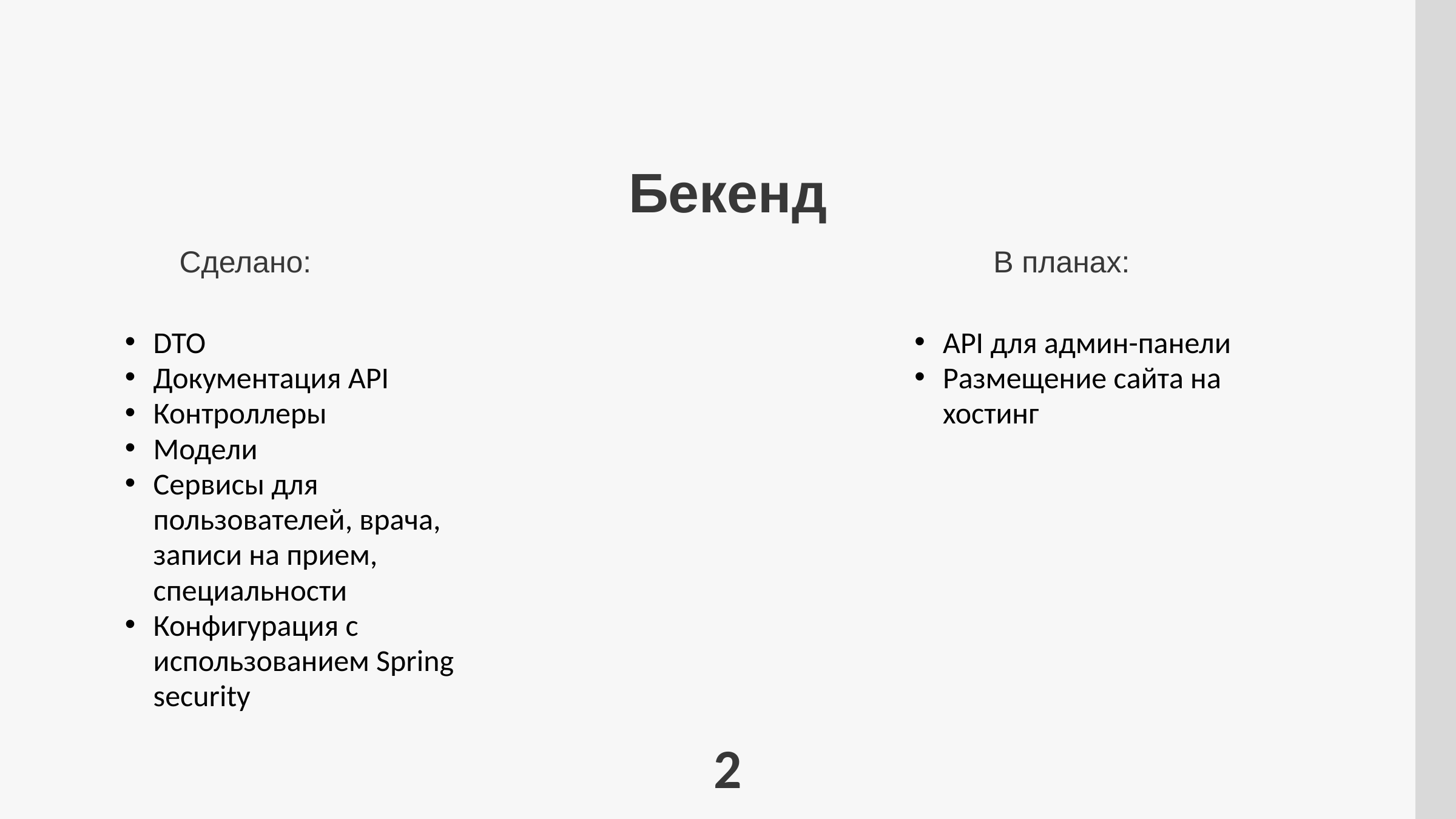

Бекенд
Сделано:
В планах:
DTO
Документация API
Контроллеры
Модели
Сервисы для пользователей, врача, записи на прием, специальности
Конфигурация с использованием Spring security

API для админ-панели
Размещение сайта на хостинг
2